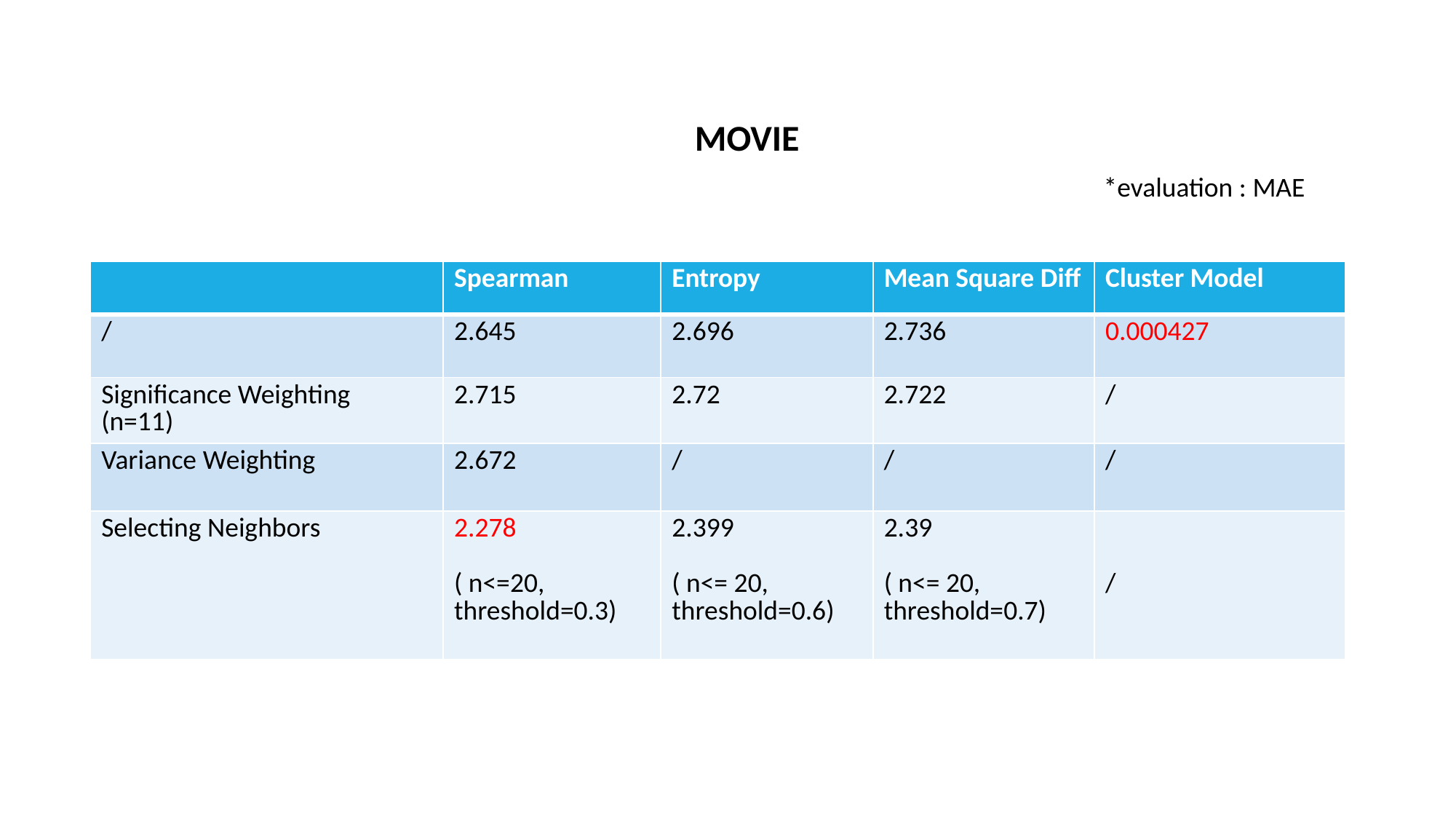

MOVIE
*evaluation : MAE
|  | Spearman | Entropy | Mean Square Diff | Cluster Model |
| --- | --- | --- | --- | --- |
| / | 2.645 | 2.696 | 2.736 | 0.000427 |
| Significance Weighting (n=11) | 2.715 | 2.72 | 2.722 | / |
| Variance Weighting | 2.672 | / | / | / |
| Selecting Neighbors | 2.278 ( n<=20, threshold=0.3) | 2.399 ( n<= 20, threshold=0.6) | 2.39 ( n<= 20, threshold=0.7) | / |